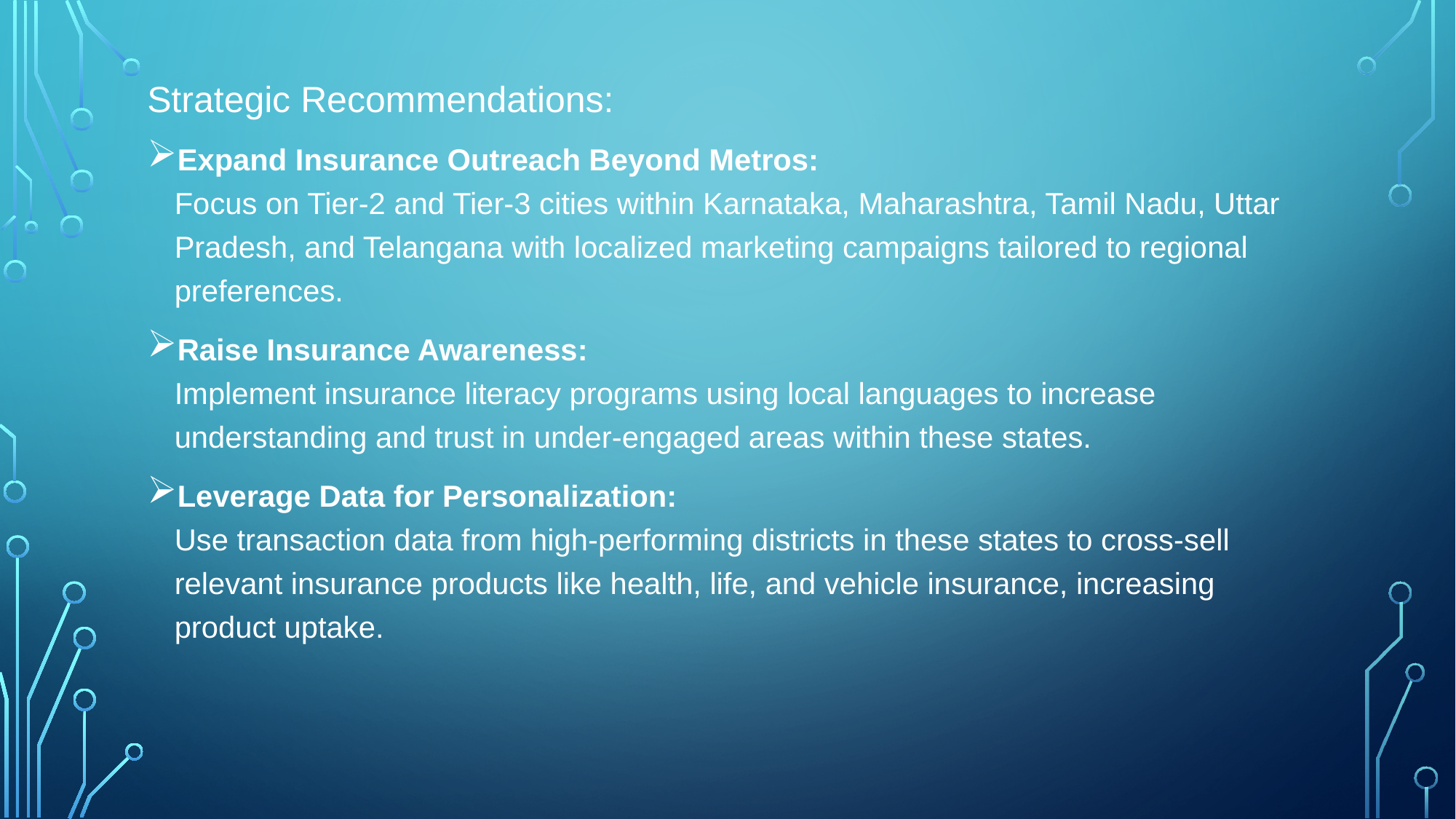

# Strategic Recommendations:
Expand Insurance Outreach Beyond Metros:
Focus on Tier-2 and Tier-3 cities within Karnataka, Maharashtra, Tamil Nadu, Uttar Pradesh, and Telangana with localized marketing campaigns tailored to regional preferences.
Raise Insurance Awareness:
Implement insurance literacy programs using local languages to increase understanding and trust in under-engaged areas within these states.
Leverage Data for Personalization:
Use transaction data from high-performing districts in these states to cross-sell relevant insurance products like health, life, and vehicle insurance, increasing product uptake.